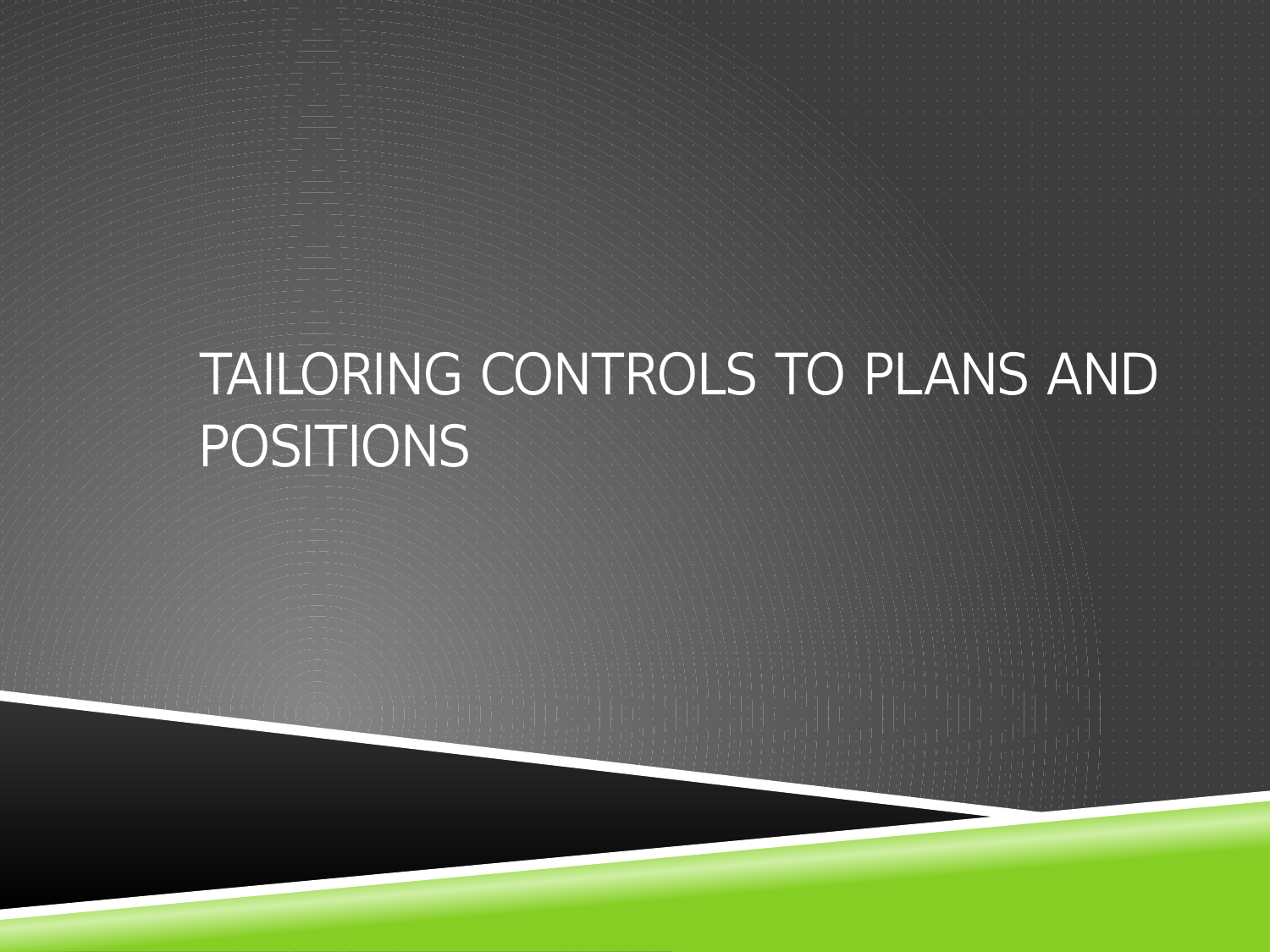

# Tailoring controls to plans and Positions